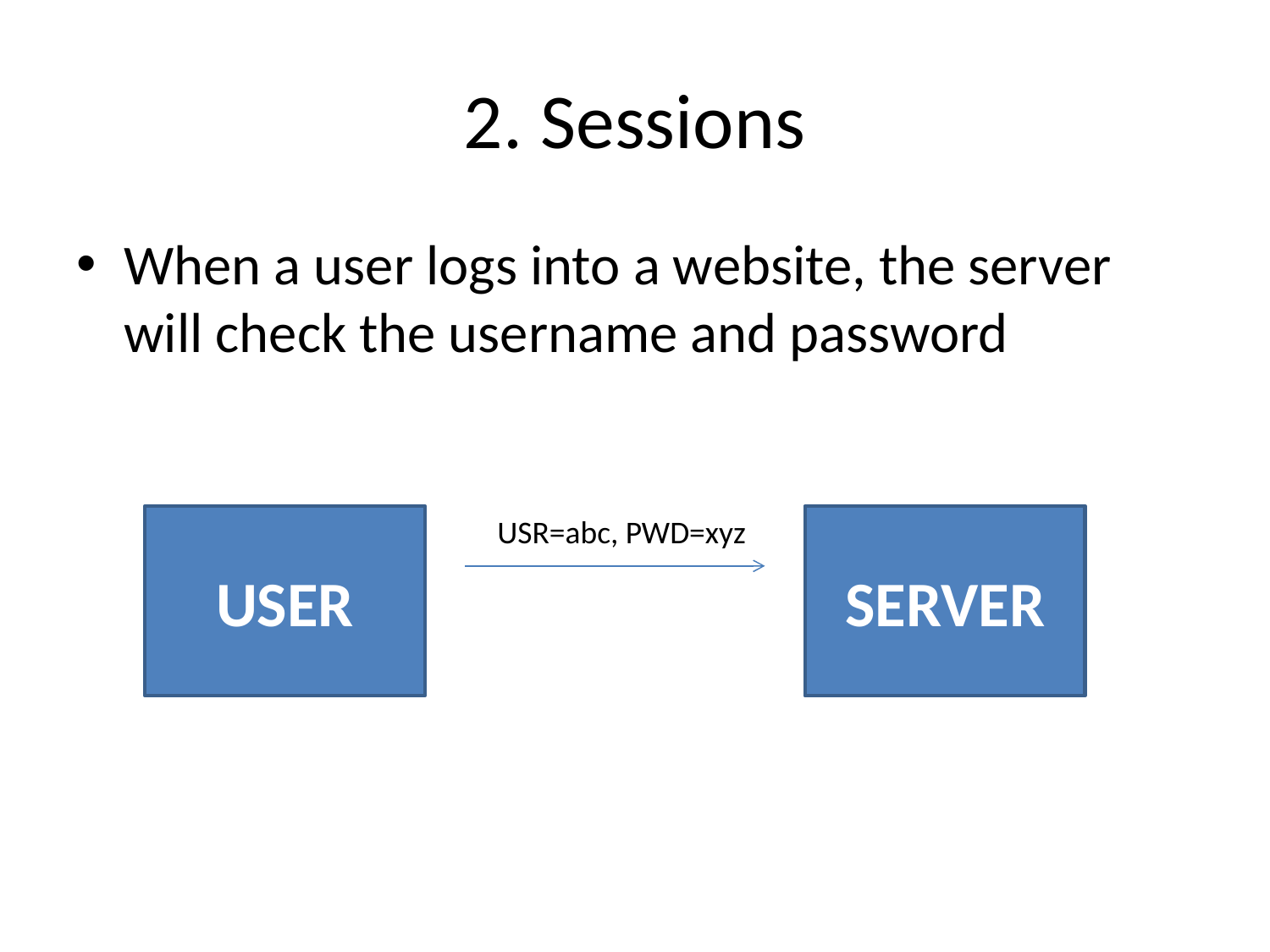

# 2. Sessions
When a user logs into a website, the server will check the username and password

USER
USR=abc, PWD=xyz
SERVER